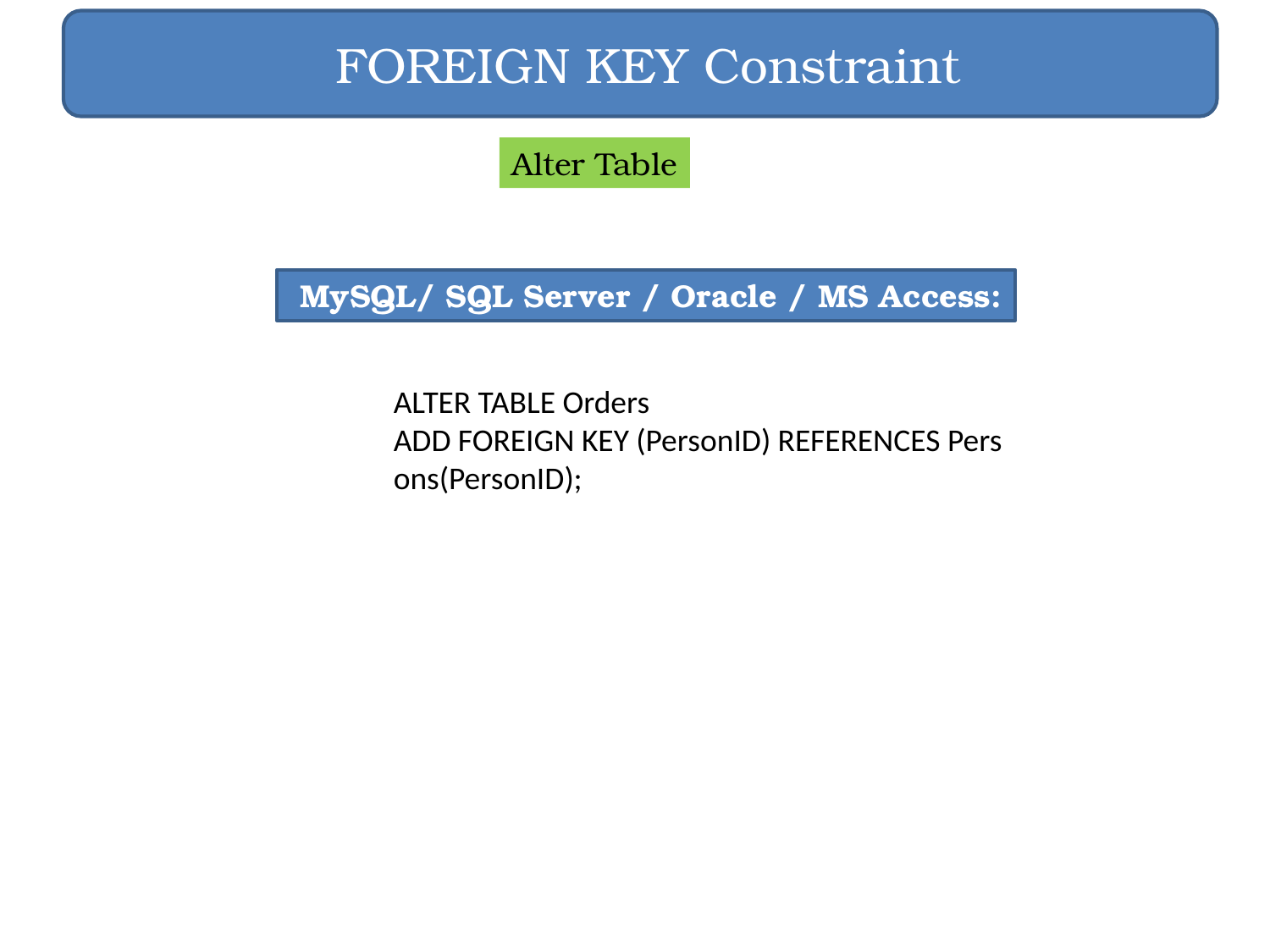

FOREIGN KEY Constraint

Alter Table
 MySQL/ SQL Server / Oracle / MS Access:
ALTER TABLE Orders
ADD FOREIGN KEY (PersonID) REFERENCES Persons(PersonID);